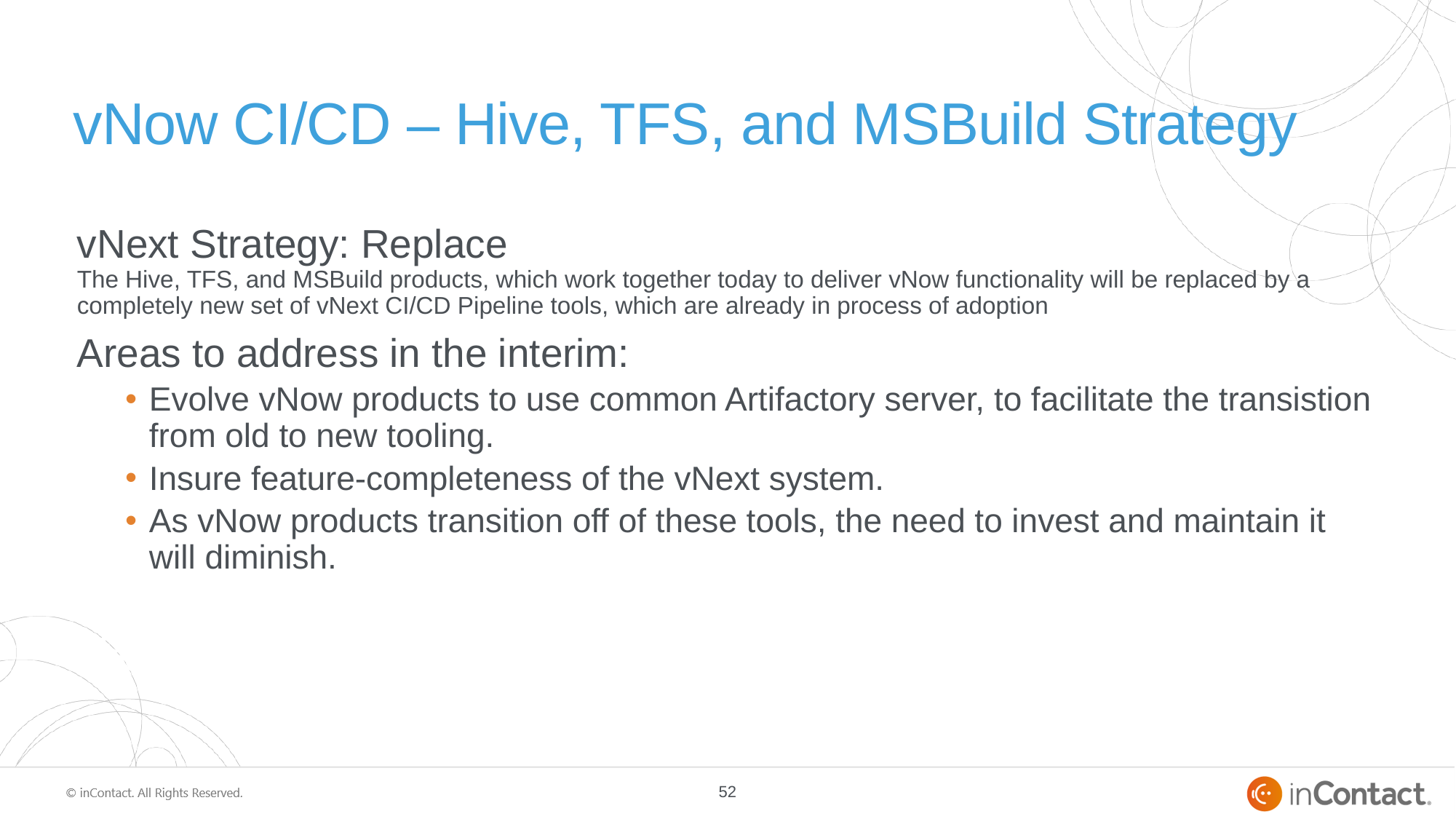

# vNow CI/CD – Hive, TFS, and MSBuild Strategy
vNext Strategy: Replace
The Hive, TFS, and MSBuild products, which work together today to deliver vNow functionality will be replaced by a completely new set of vNext CI/CD Pipeline tools, which are already in process of adoption
Areas to address in the interim:
Evolve vNow products to use common Artifactory server, to facilitate the transistion from old to new tooling.
Insure feature-completeness of the vNext system.
As vNow products transition off of these tools, the need to invest and maintain it will diminish.
52